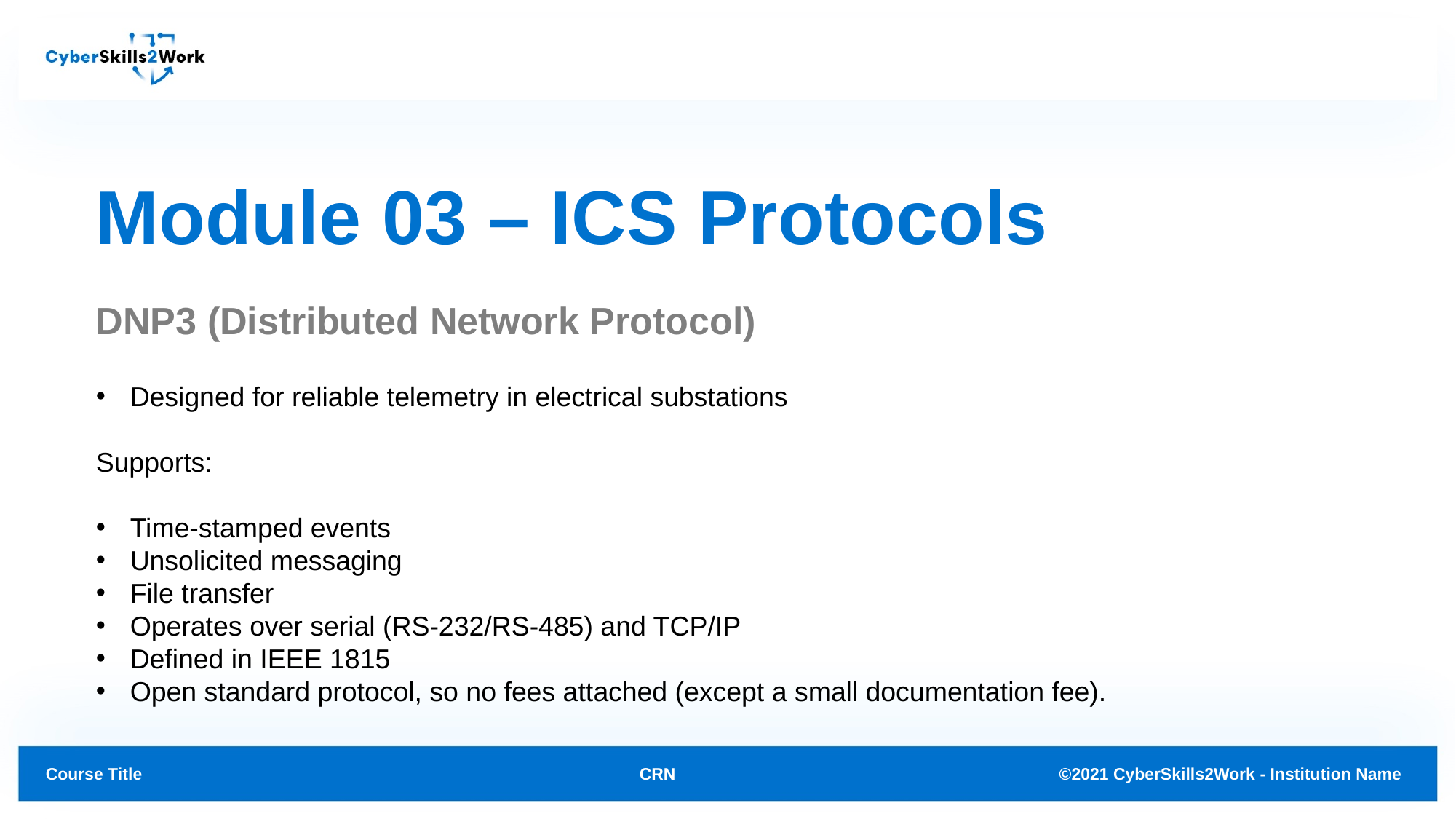

# Module 03 – ICS Protocols
DNP3 (Distributed Network Protocol)
Designed for reliable telemetry in electrical substations

Supports:

Time-stamped events
Unsolicited messaging
File transfer
Operates over serial (RS-232/RS-485) and TCP/IP
Defined in IEEE 1815
Open standard protocol, so no fees attached (except a small documentation fee).

.
CRN
©2021 CyberSkills2Work - Institution Name
Course Title